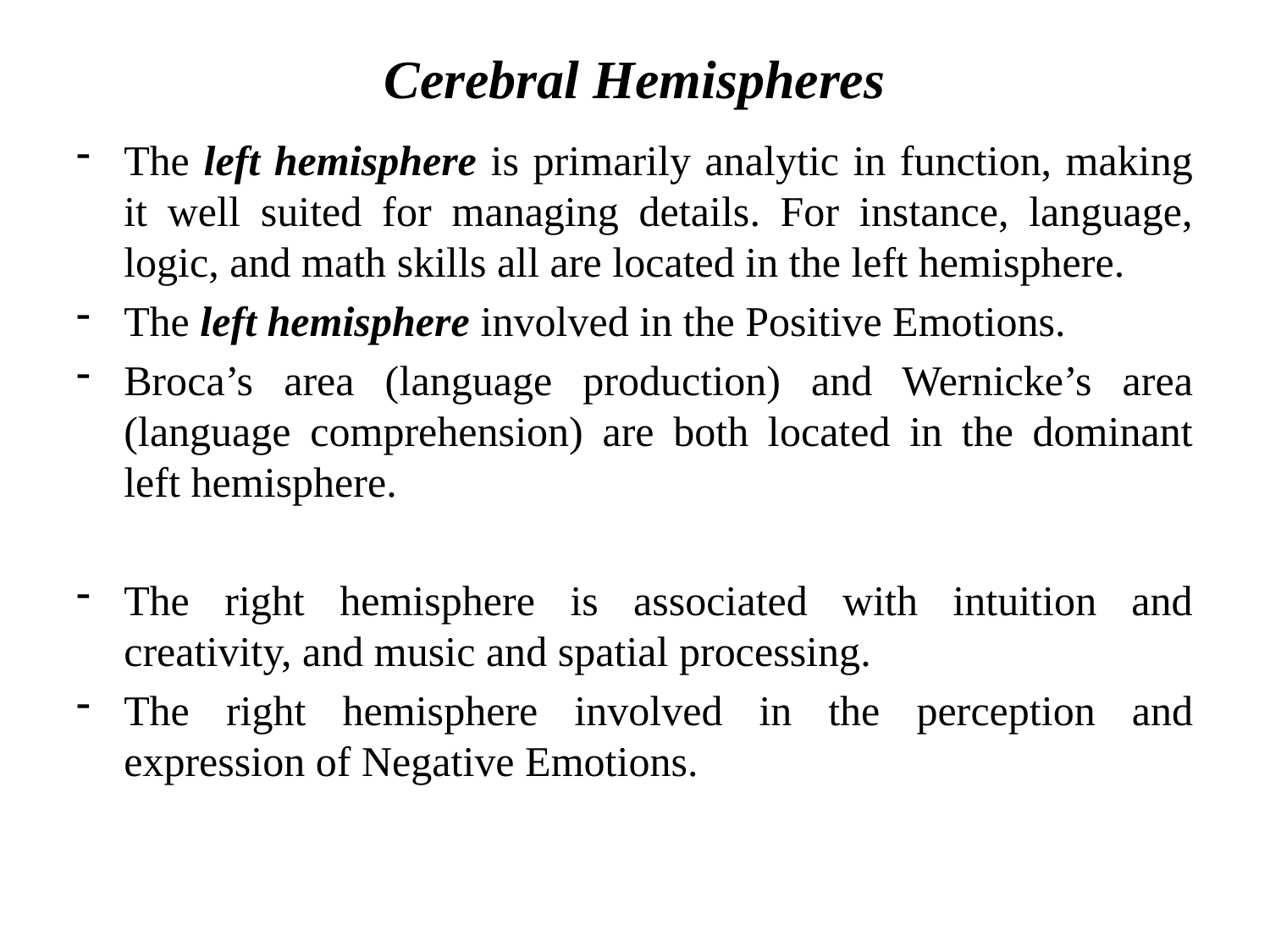

# Cerebral Hemispheres
The left hemisphere is primarily analytic in function, making it well suited for managing details. For instance, language, logic, and math skills all are located in the left hemisphere.
The left hemisphere involved in the Positive Emotions.
Broca’s area (language production) and Wernicke’s area (language comprehension) are both located in the dominant left hemisphere.

The right hemisphere is associated with intuition and creativity, and music and spatial processing.
The right hemisphere involved in the perception and expression of Negative Emotions.